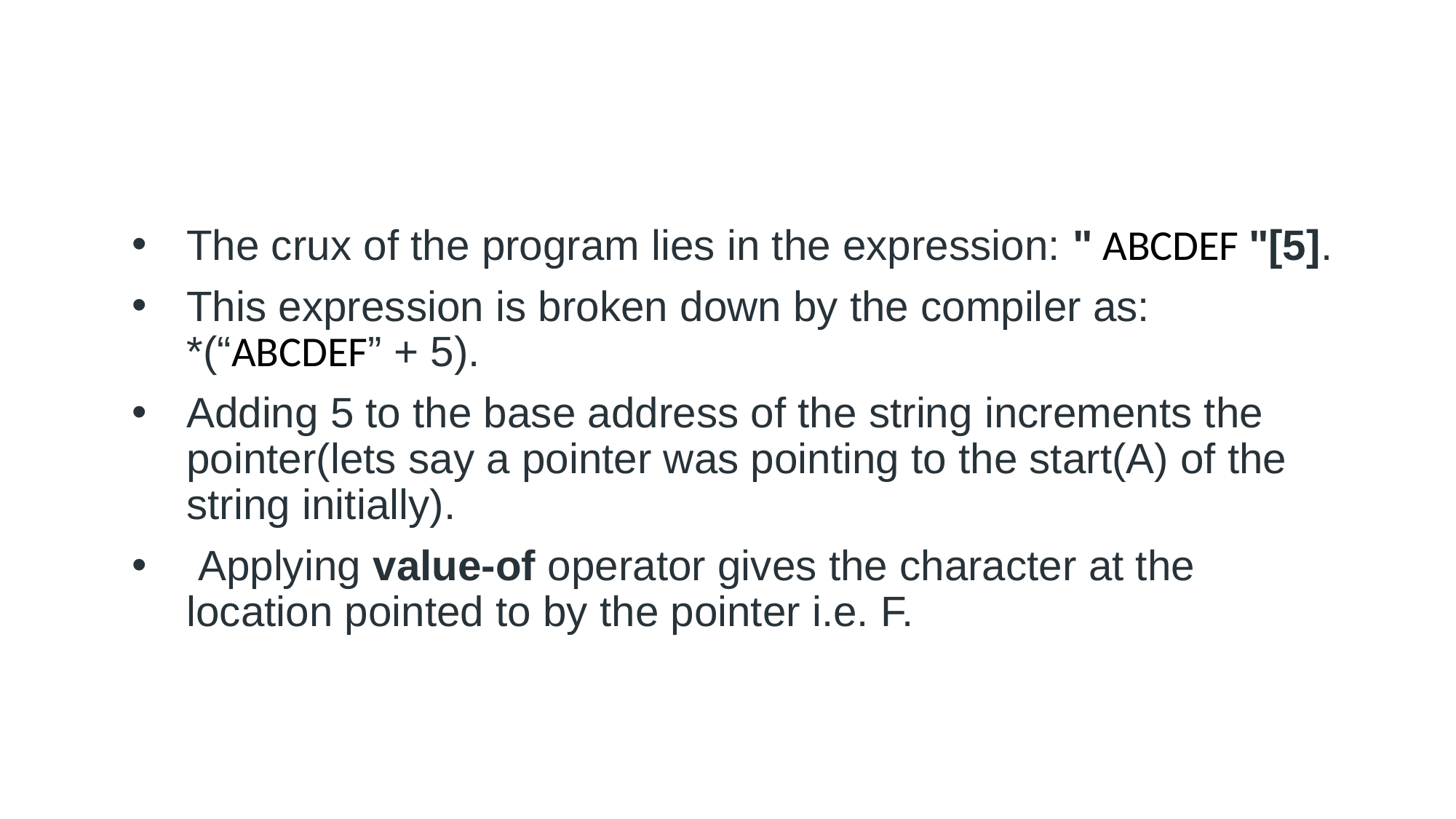

#
The crux of the program lies in the expression: " ABCDEF "[5].
This expression is broken down by the compiler as: *(“ABCDEF” + 5).
Adding 5 to the base address of the string increments the pointer(lets say a pointer was pointing to the start(A) of the string initially).
 Applying value-of operator gives the character at the location pointed to by the pointer i.e. F.